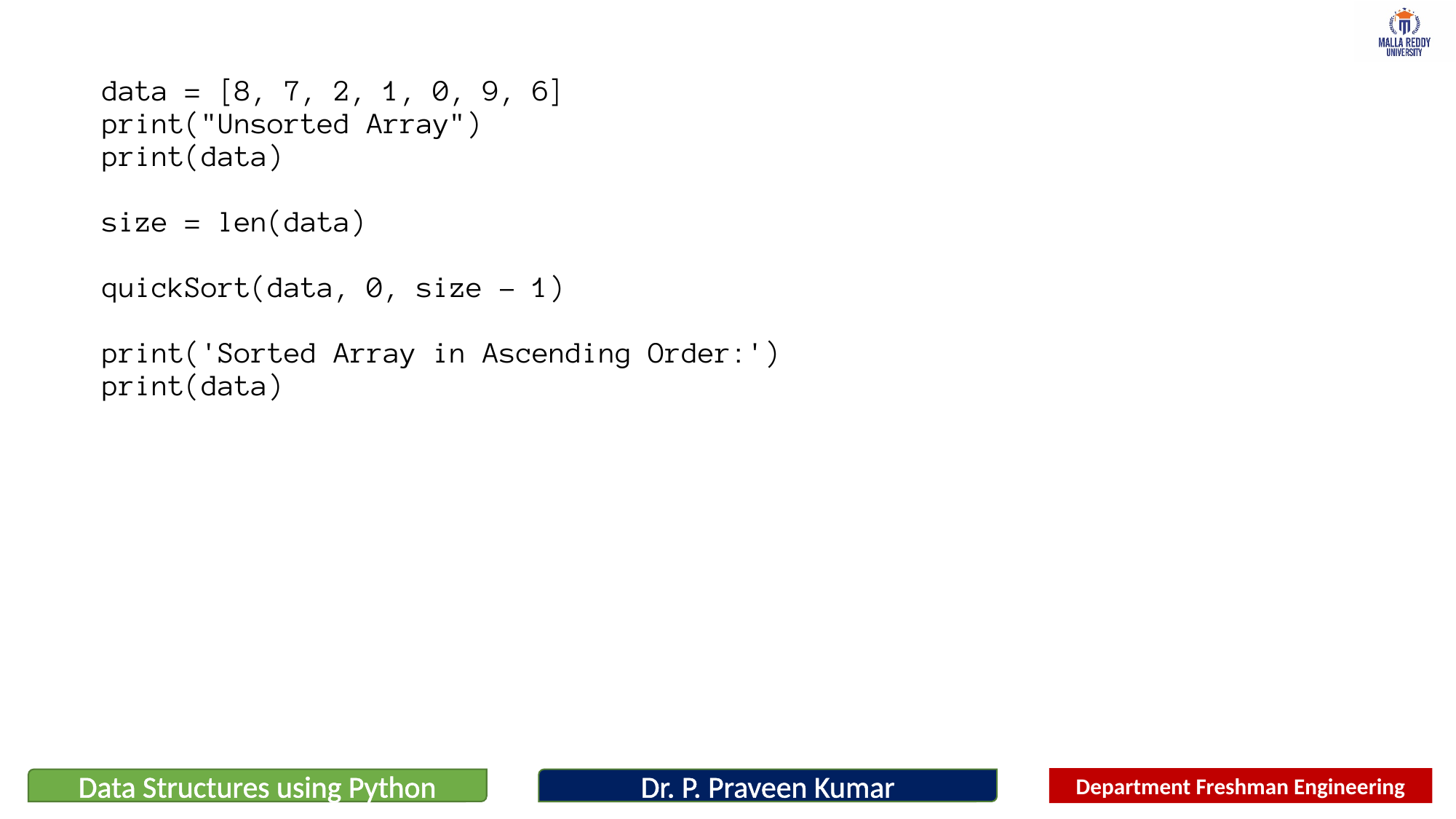

data = [8, 7, 2, 1, 0, 9, 6]
print("Unsorted Array")
print(data)
size = len(data)
quickSort(data, 0, size - 1)
print('Sorted Array in Ascending Order:')
print(data)